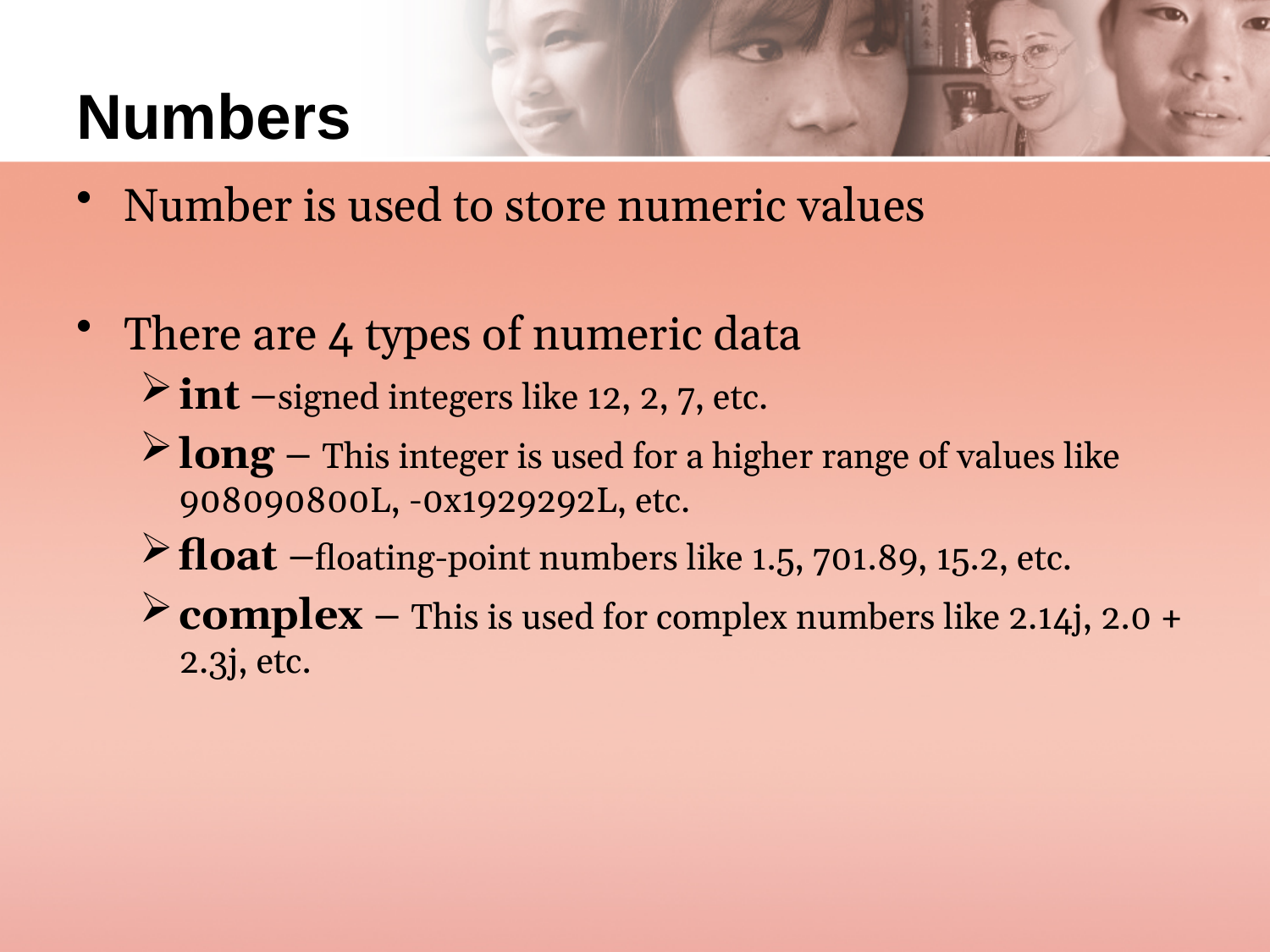

# Numbers
Number is used to store numeric values

There are 4 types of numeric data
int –signed integers like 12, 2, 7, etc.
long – This integer is used for a higher range of values like 908090800L, -0x1929292L, etc.
float –floating-point numbers like 1.5, 701.89, 15.2, etc.
complex – This is used for complex numbers like 2.14j, 2.0 + 2.3j, etc.